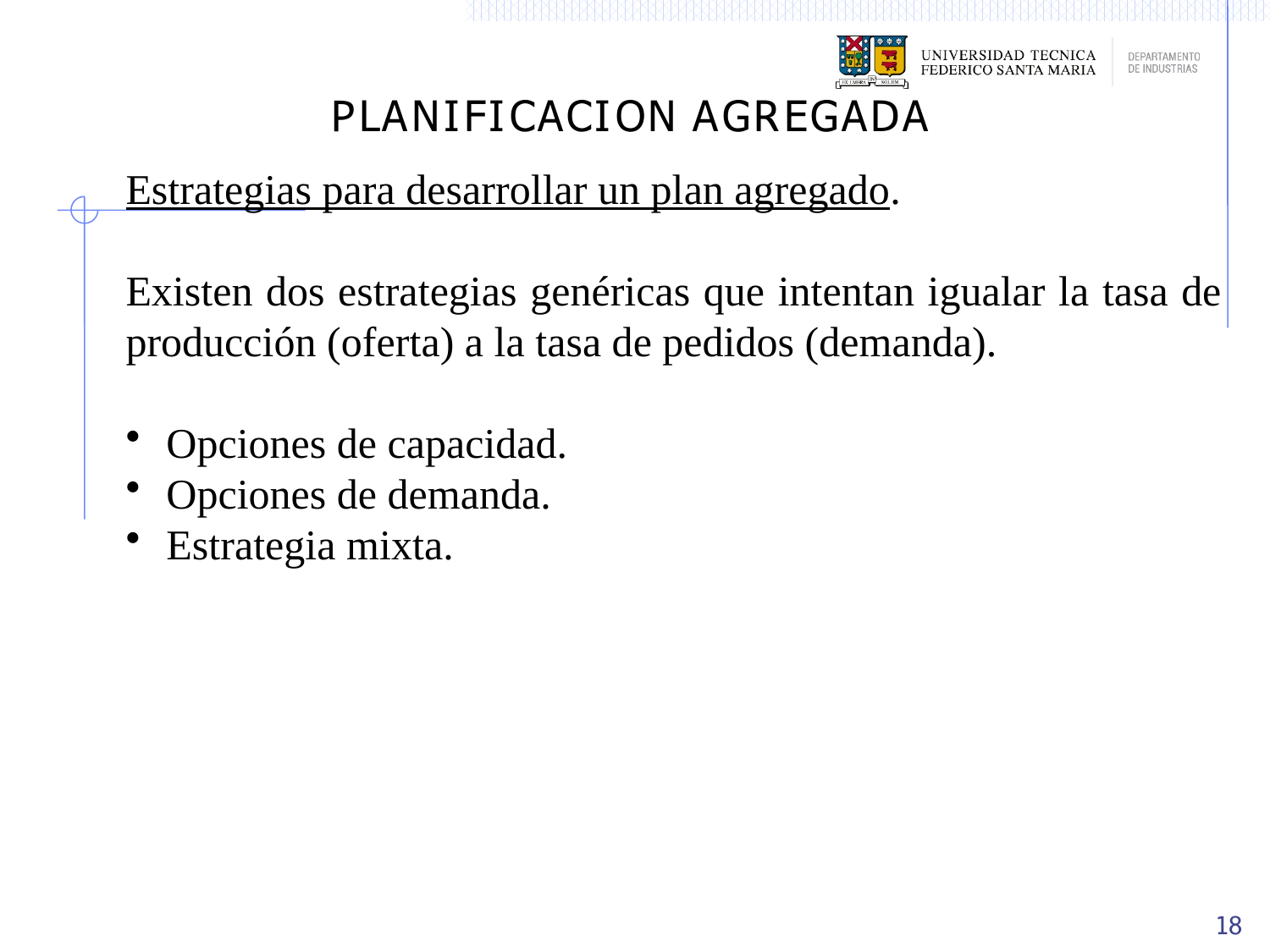

PLANIFICACION AGREGADA
Estrategias para desarrollar un plan agregado.

Existen dos estrategias genéricas que intentan igualar la tasa de producción (oferta) a la tasa de pedidos (demanda).

 Opciones de capacidad.
 Opciones de demanda.
 Estrategia mixta.
18